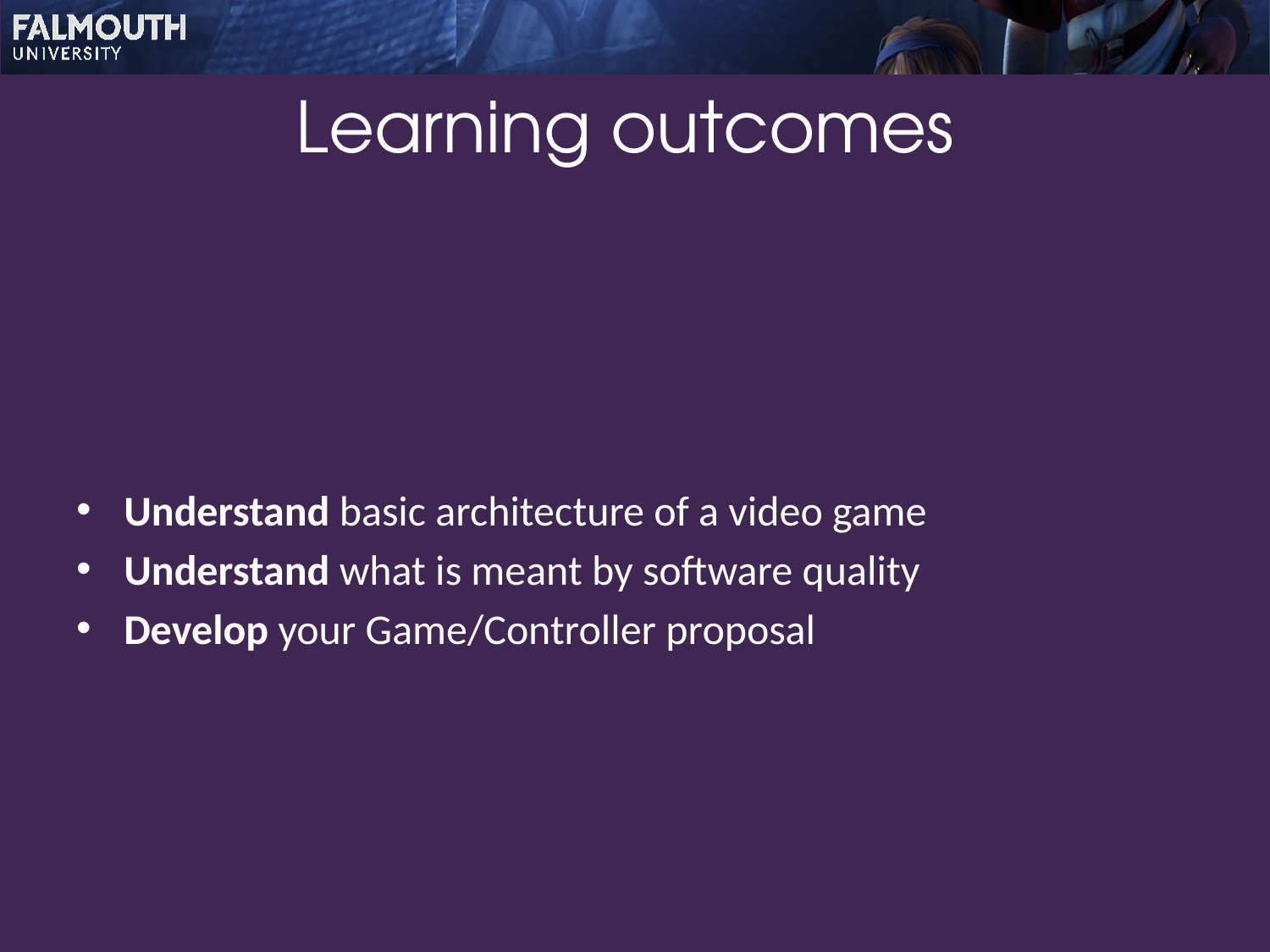

# Learning outcomes
Understand basic architecture of a video game
Understand what is meant by software quality
Develop your Game/Controller proposal